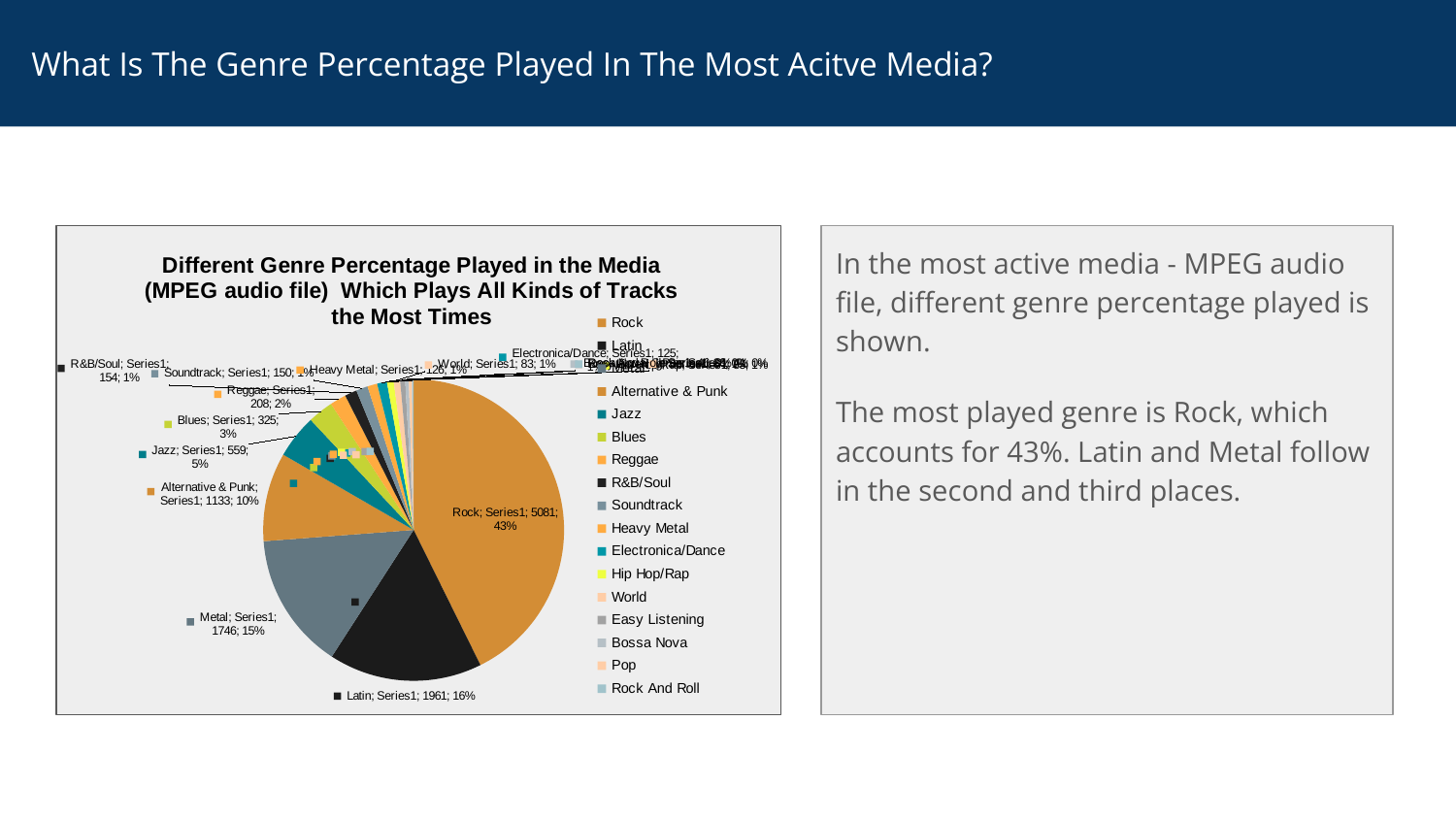

# What Is The Genre Percentage Played In The Most Acitve Media?

In the most active media - MPEG audio file, different genre percentage played is shown.
The most played genre is Rock, which accounts for 43%. Latin and Metal follow in the second and third places.

### Chart: Different Genre Percentage Played in the Media (MPEG audio file)  Which Plays All Kinds of Tracks the Most Times

| Category |  |
|---|---|
| Rock | 5081.0 |
| Latin | 1961.0 |
| Metal | 1746.0 |
| Alternative & Punk | 1133.0 |
| Jazz | 559.0 |
| Blues | 325.0 |
| Reggae | 208.0 |
| R&B/Soul | 154.0 |
| Soundtrack | 150.0 |
| Heavy Metal | 126.0 |
| Electronica/Dance | 125.0 |
| Hip Hop/Rap | 85.0 |
| World | 83.0 |
| Easy Listening | 64.0 |
| Bossa Nova | 46.0 |
| Pop | 41.0 |
| Rock And Roll | 20.0 |